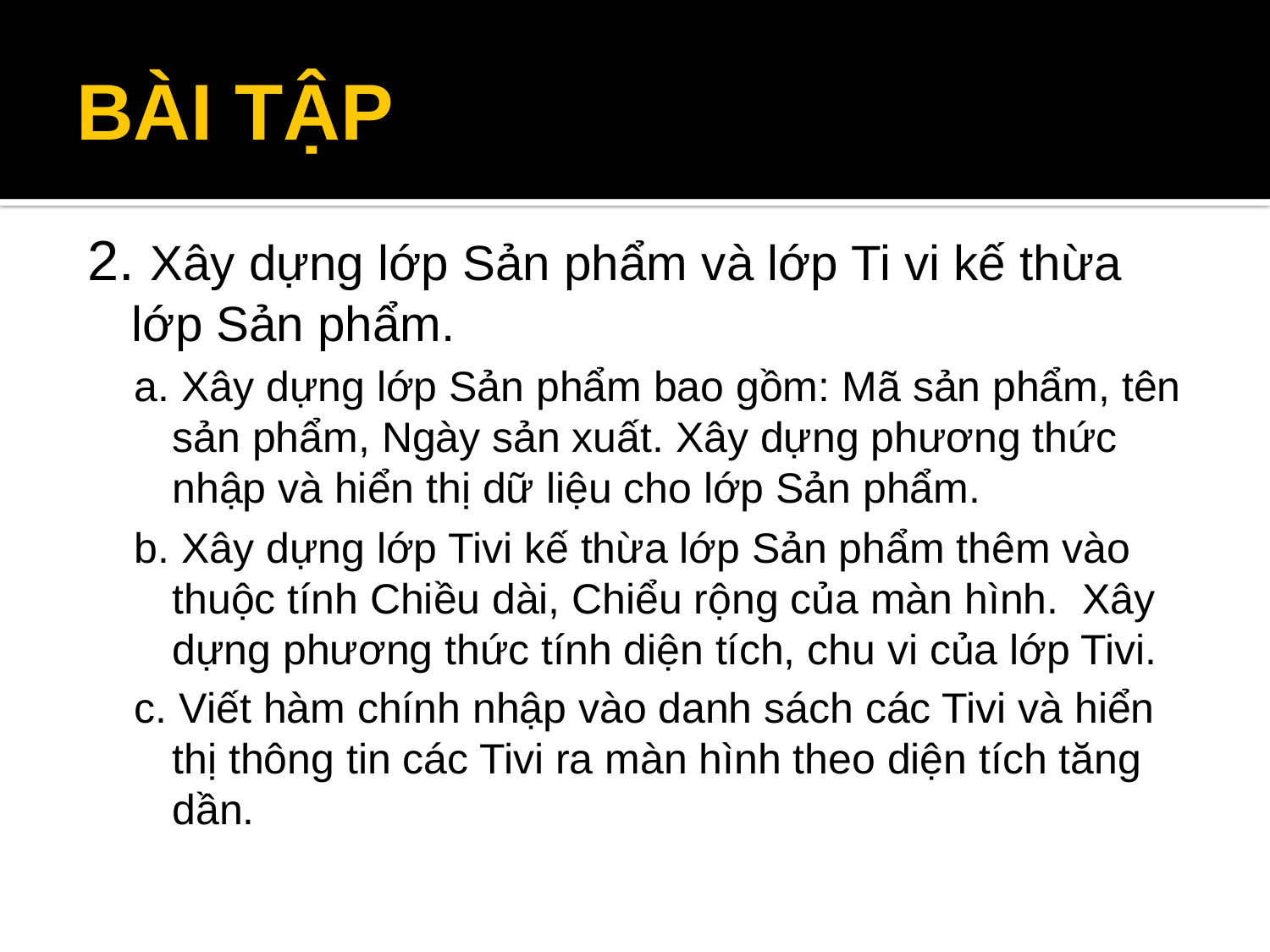

# BÀI TẬP
2. Xây dựng lớp Sản phẩm và lớp Ti vi kế thừa lớp Sản phẩm.
a. Xây dựng lớp Sản phẩm bao gồm: Mã sản phẩm, tên sản phẩm, Ngày sản xuất. Xây dựng phương thức nhập và hiển thị dữ liệu cho lớp Sản phẩm.
b. Xây dựng lớp Tivi kế thừa lớp Sản phẩm thêm vào thuộc tính Chiều dài, Chiểu rộng của màn hình.  Xây dựng phương thức tính diện tích, chu vi của lớp Tivi.
c. Viết hàm chính nhập vào danh sách các Tivi và hiển thị thông tin các Tivi ra màn hình theo diện tích tăng dần.